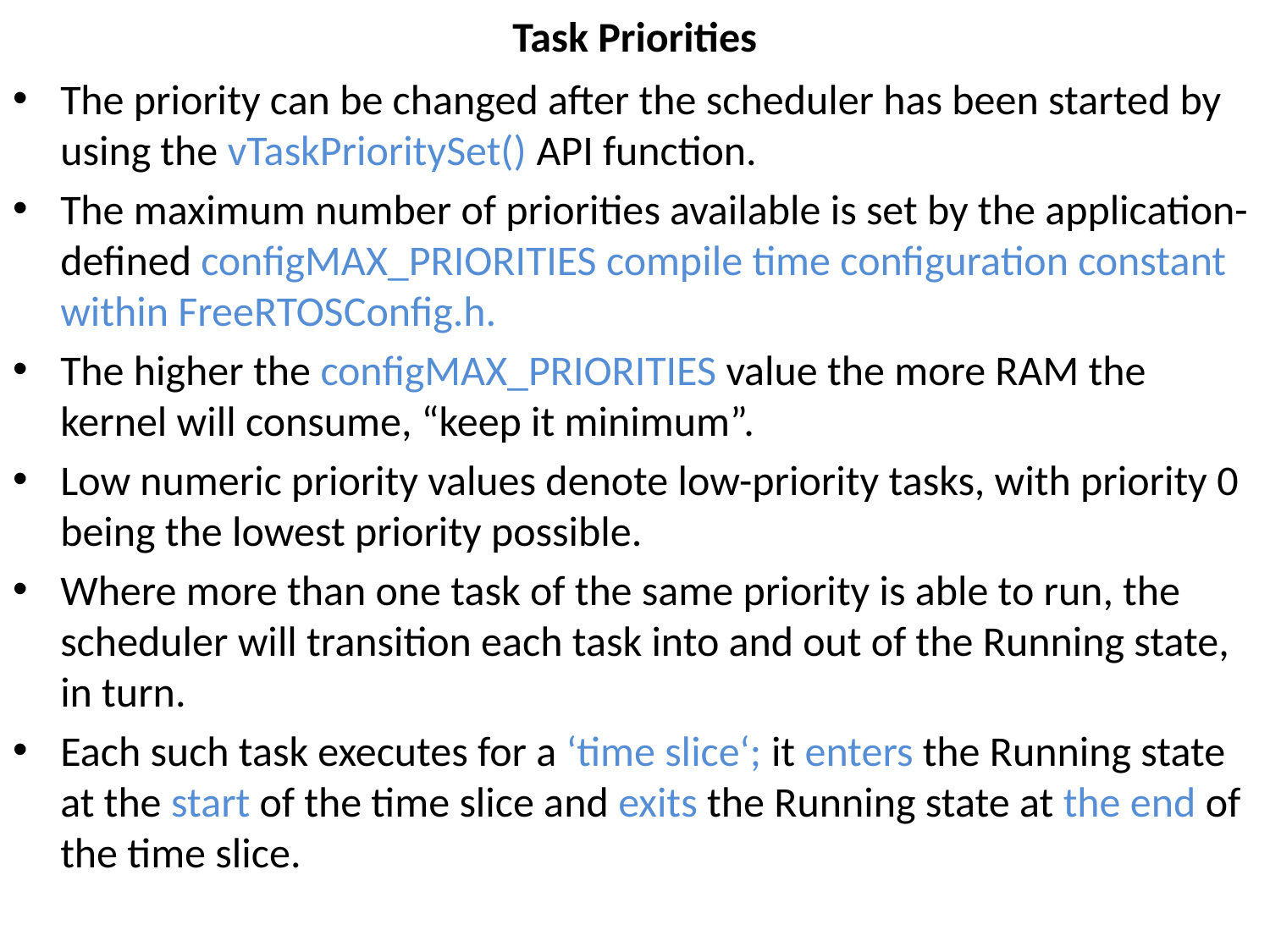

# Task Priorities
The priority can be changed after the scheduler has been started by using the vTaskPrioritySet() API function.
The maximum number of priorities available is set by the application-defined configMAX_PRIORITIES compile time configuration constant within FreeRTOSConfig.h.
The higher the configMAX_PRIORITIES value the more RAM the kernel will consume, “keep it minimum”.
Low numeric priority values denote low-priority tasks, with priority 0 being the lowest priority possible.
Where more than one task of the same priority is able to run, the scheduler will transition each task into and out of the Running state, in turn.
Each such task executes for a ‘time slice‘; it enters the Running state at the start of the time slice and exits the Running state at the end of the time slice.